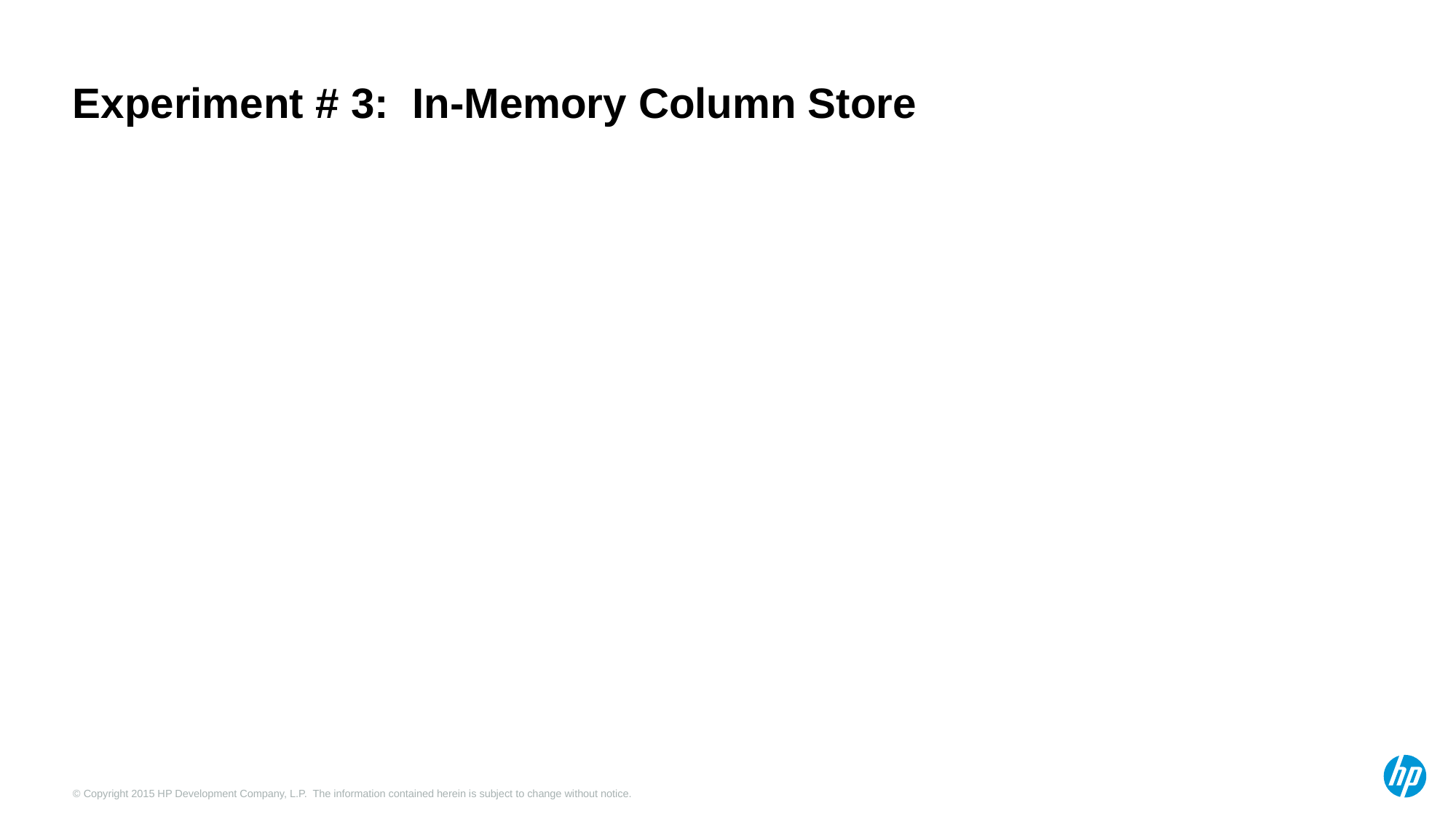

# Experiment # 3:  In-Memory Column Store